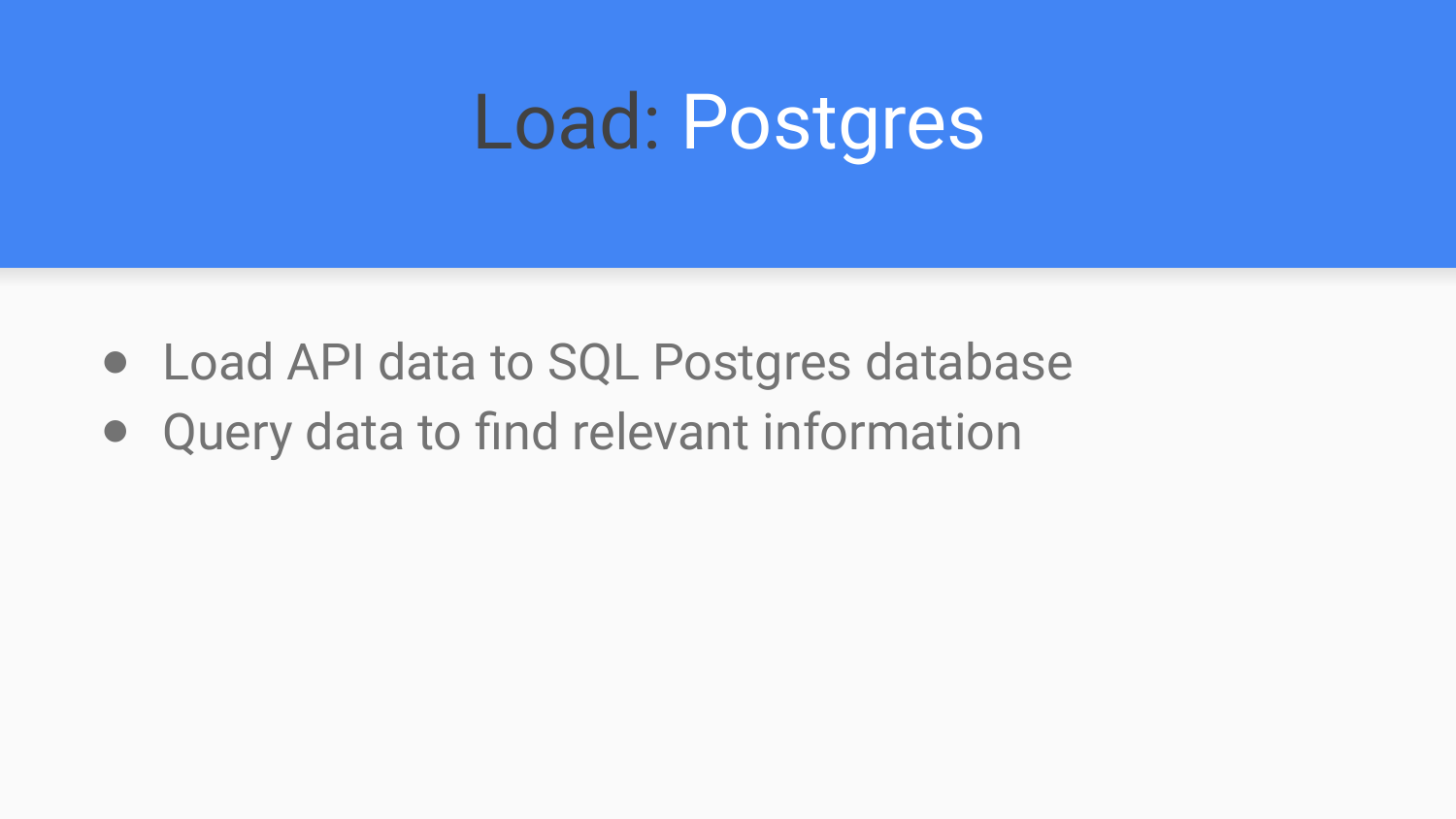

# Load: Postgres
Load API data to SQL Postgres database
Query data to find relevant information